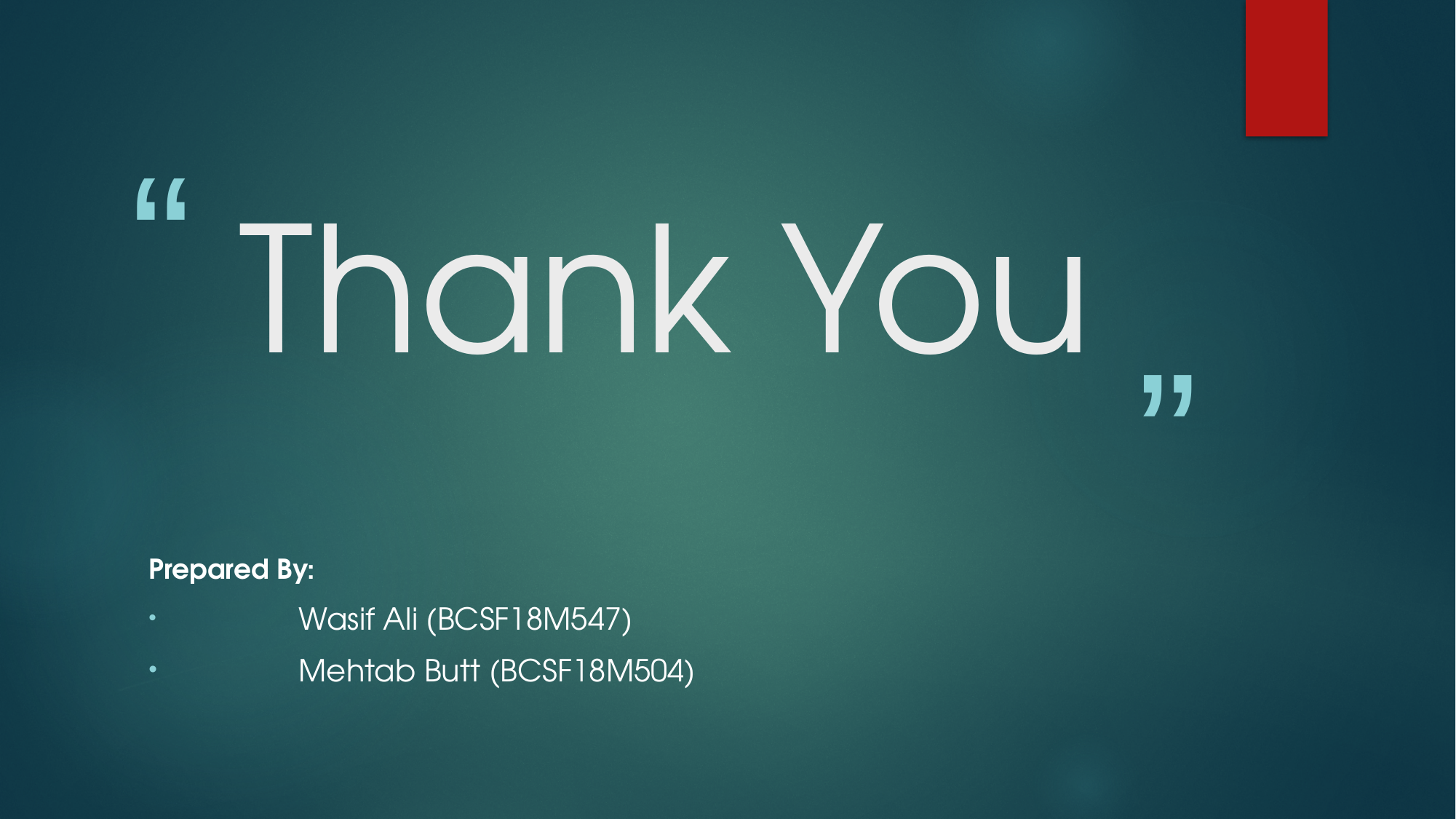

# Thank You
Prepared By:
	Wasif Ali (BCSF18M547)
	Mehtab Butt (BCSF18M504)